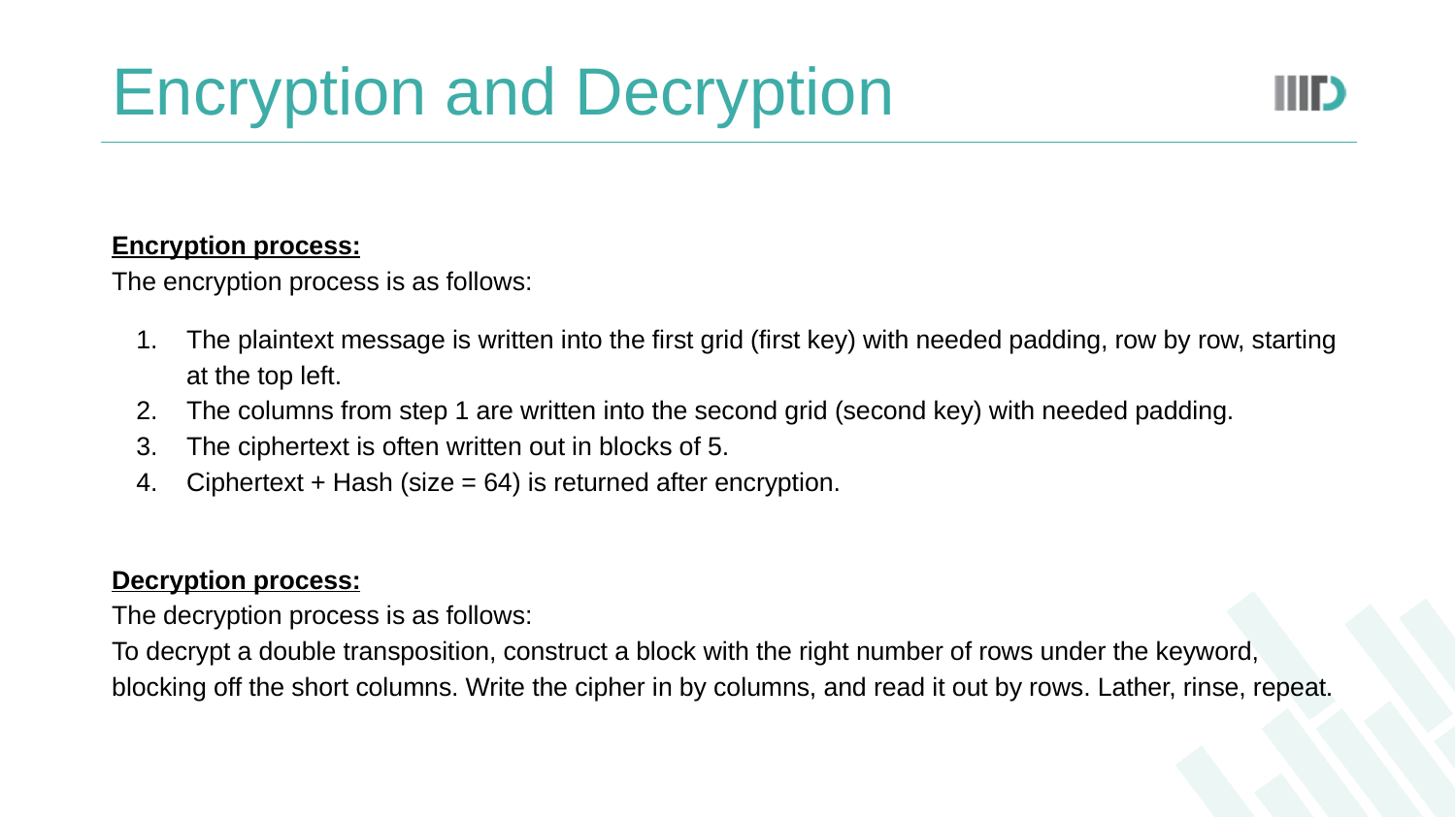

# Encryption and Decryption

Encryption process:
The encryption process is as follows:
The plaintext message is written into the first grid (first key) with needed padding, row by row, starting at the top left.
The columns from step 1 are written into the second grid (second key) with needed padding.
The ciphertext is often written out in blocks of 5.
Ciphertext + Hash (size = 64) is returned after encryption.

Decryption process:
The decryption process is as follows:
To decrypt a double transposition, construct a block with the right number of rows under the keyword, blocking off the short columns. Write the cipher in by columns, and read it out by rows. Lather, rinse, repeat.